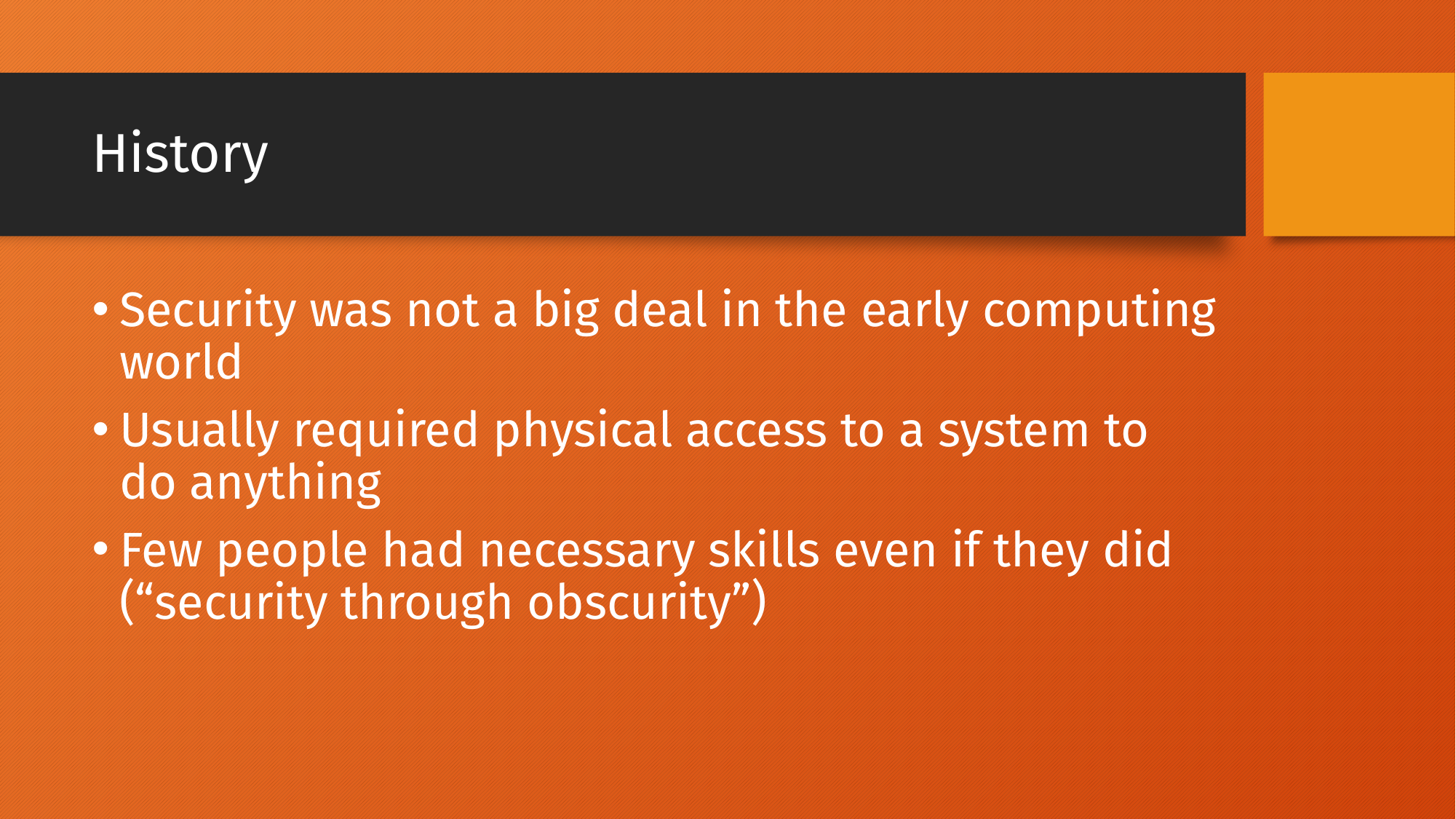

# History
Security was not a big deal in the early computing world
Usually required physical access to a system to do anything
Few people had necessary skills even if they did (“security through obscurity”)